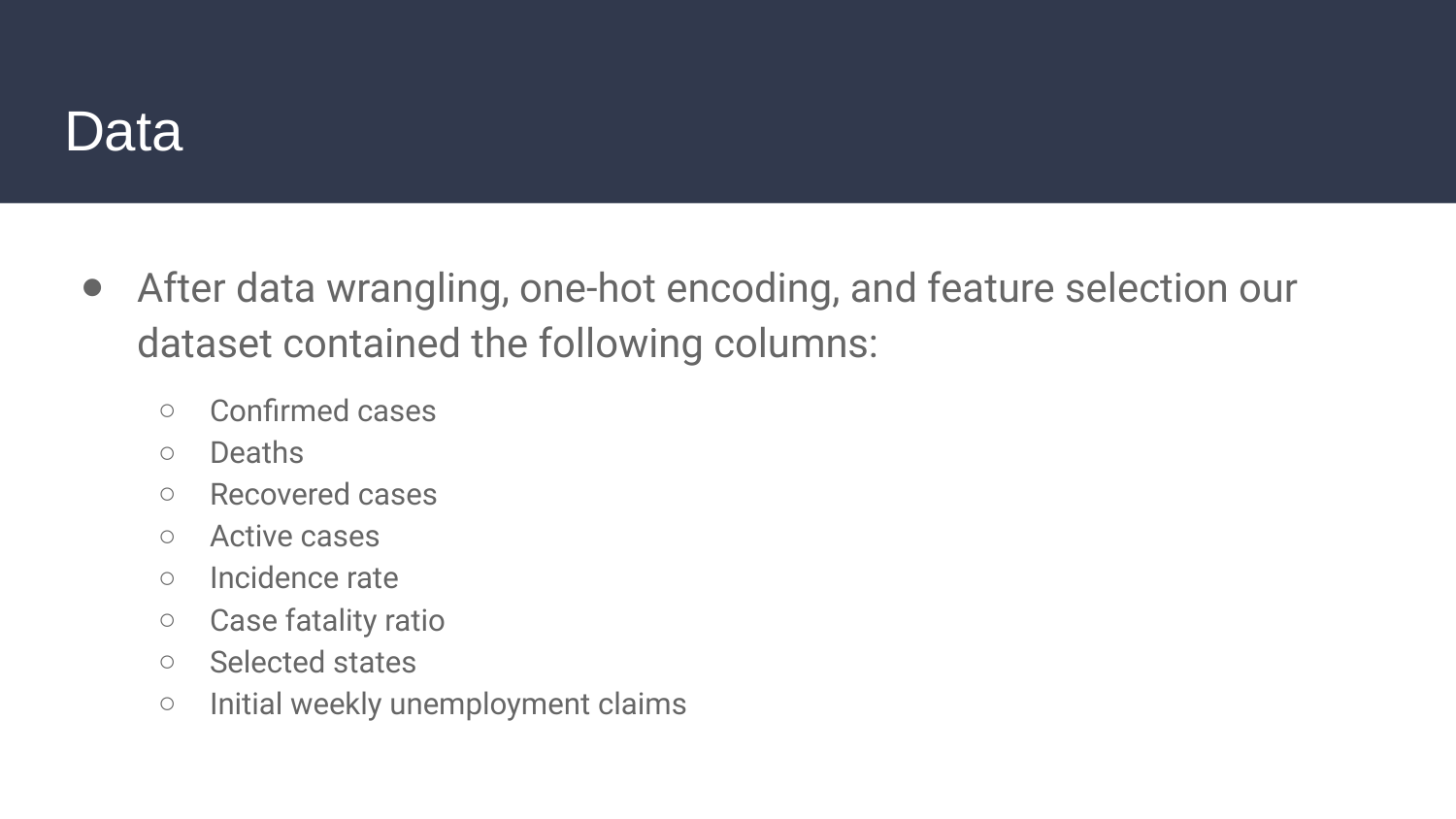

# Data
After data wrangling, one-hot encoding, and feature selection our dataset contained the following columns:
Confirmed cases
Deaths
Recovered cases
Active cases
Incidence rate
Case fatality ratio
Selected states
Initial weekly unemployment claims